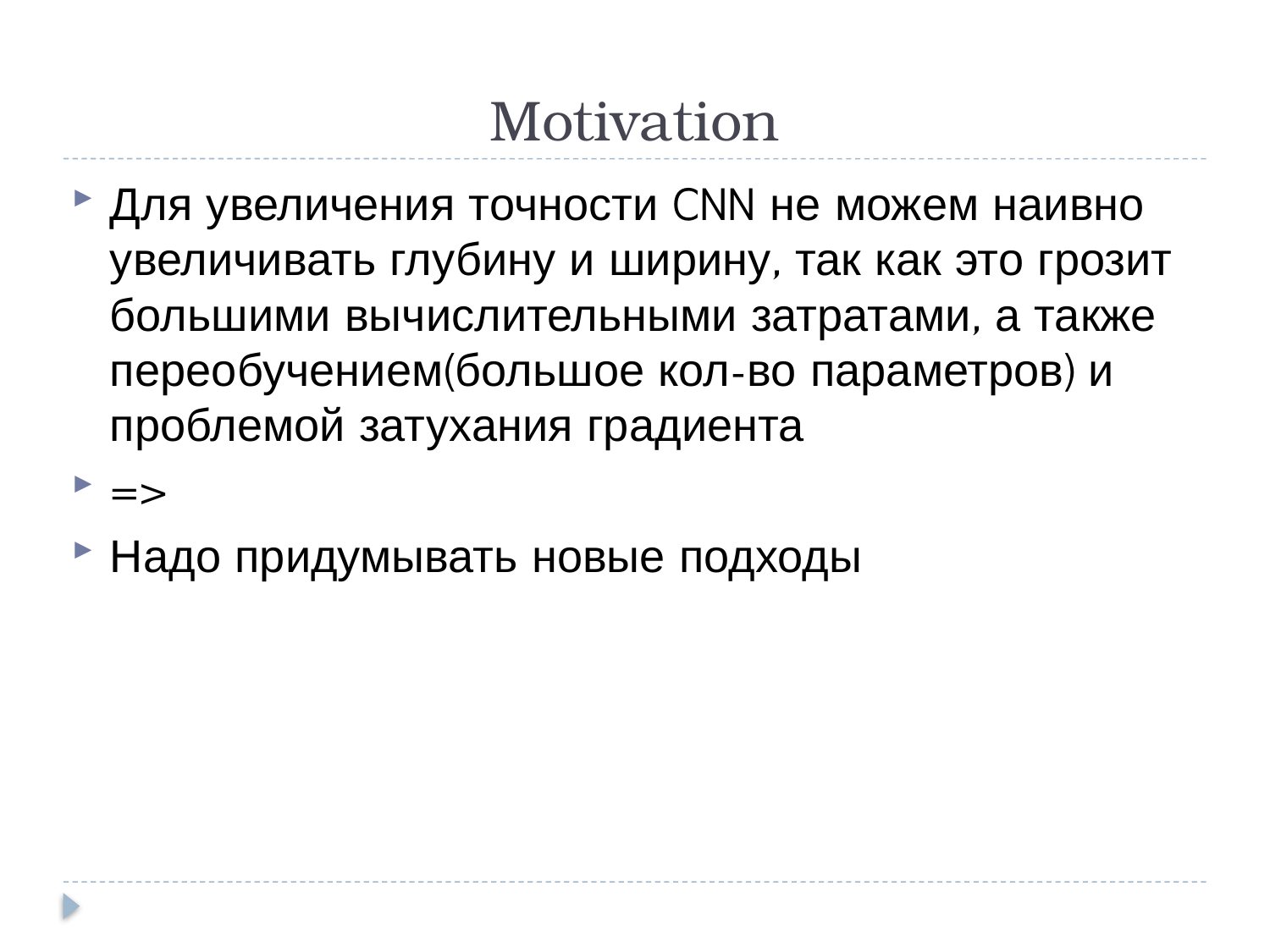

# Motivation
Для увеличения точности CNN не можем наивно увеличивать глубину и ширину, так как это грозит большими вычислительными затратами, а также переобучением(большое кол-во параметров) и проблемой затухания градиента
=>
Надо придумывать новые подходы